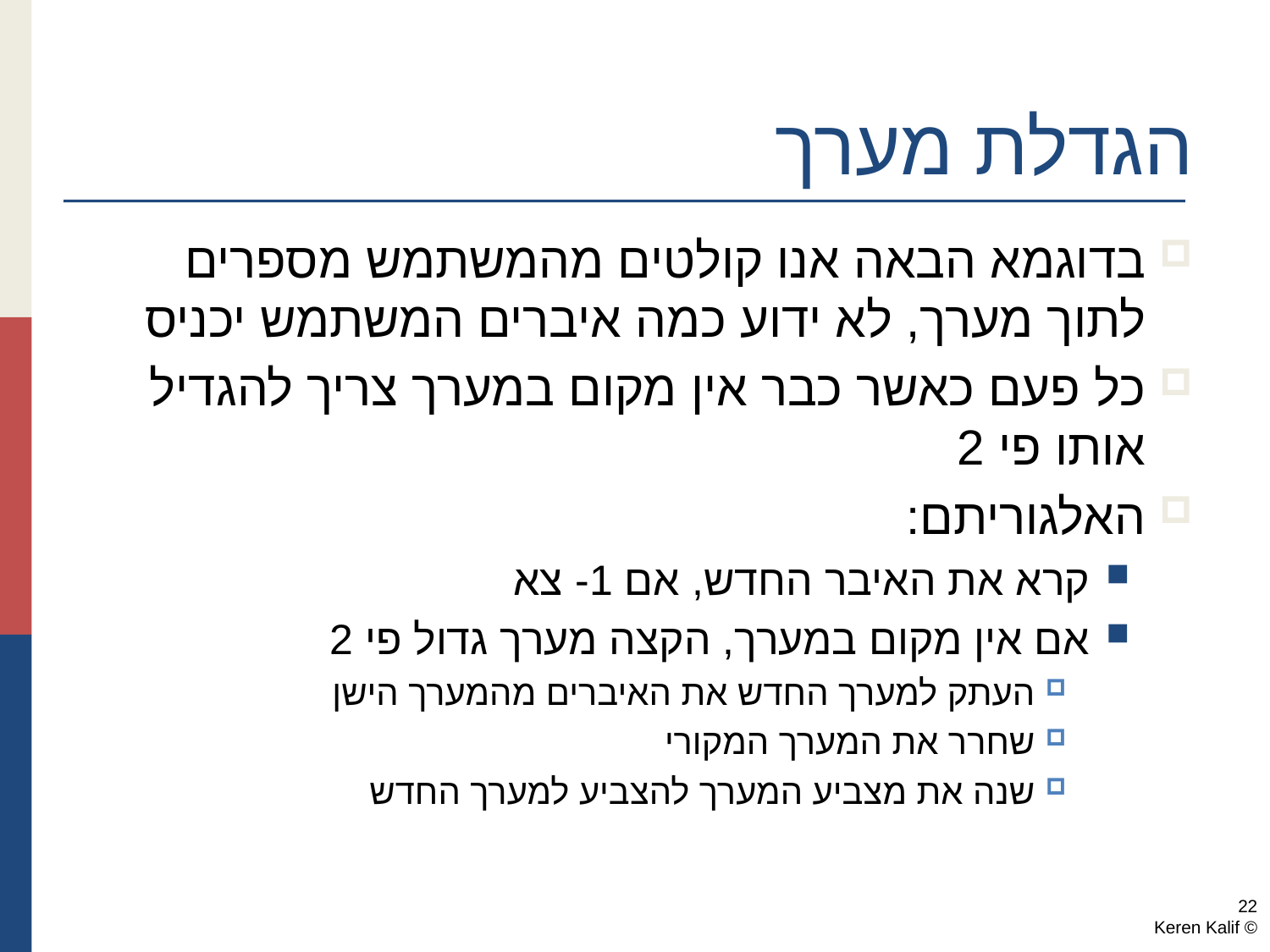

# הגדלת מערך
בדוגמא הבאה אנו קולטים מהמשתמש מספרים לתוך מערך, לא ידוע כמה איברים המשתמש יכניס
כל פעם כאשר כבר אין מקום במערך צריך להגדיל אותו פי 2
האלגוריתם:
קרא את האיבר החדש, אם 1- צא
אם אין מקום במערך, הקצה מערך גדול פי 2
העתק למערך החדש את האיברים מהמערך הישן
שחרר את המערך המקורי
שנה את מצביע המערך להצביע למערך החדש

22
© Keren Kalif